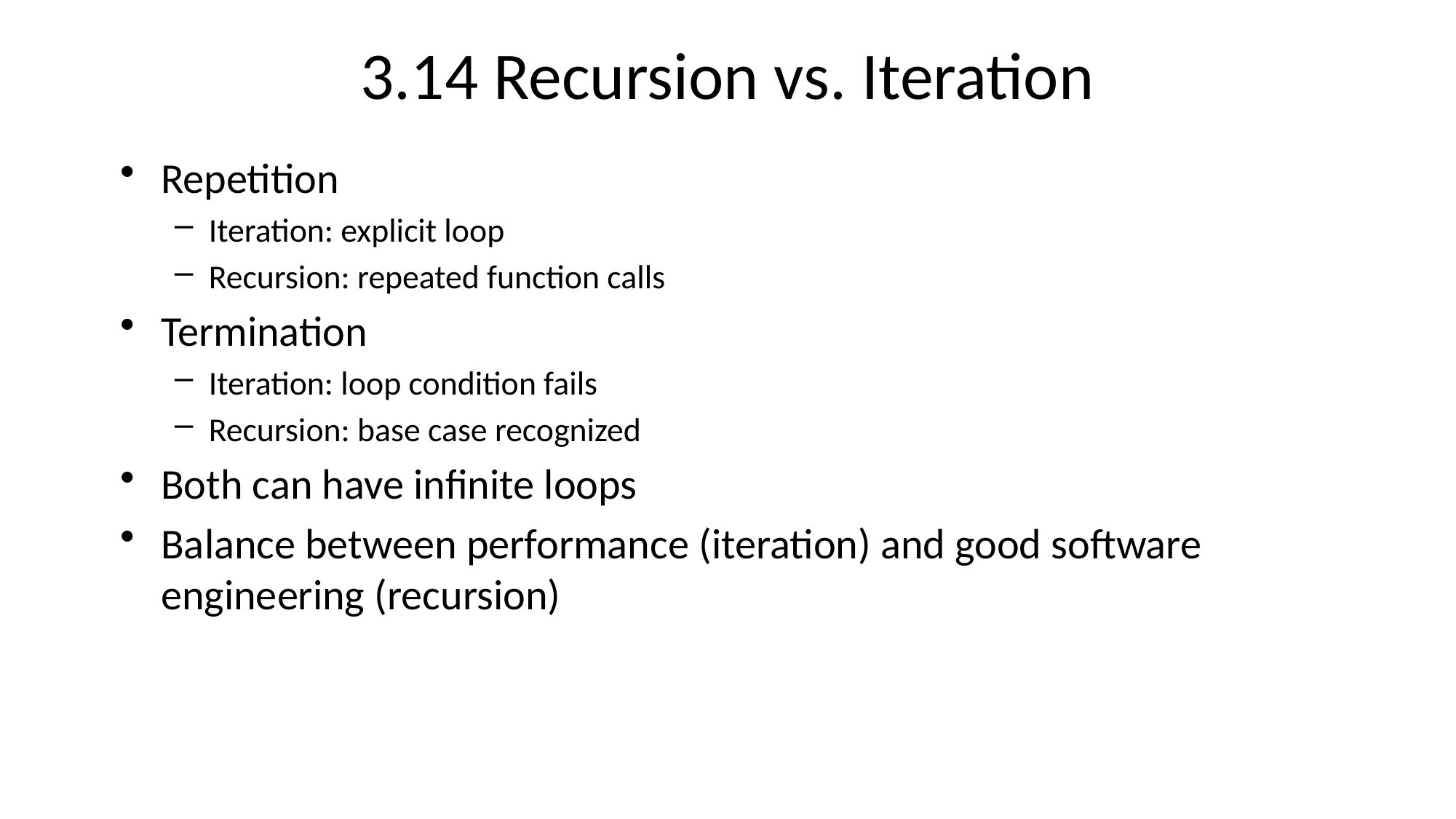

# 3.14 Recursion vs. Iteration
Repetition
Iteration: explicit loop
Recursion: repeated function calls
Termination
Iteration: loop condition fails
Recursion: base case recognized
Both can have infinite loops
Balance between performance (iteration) and good software engineering (recursion)